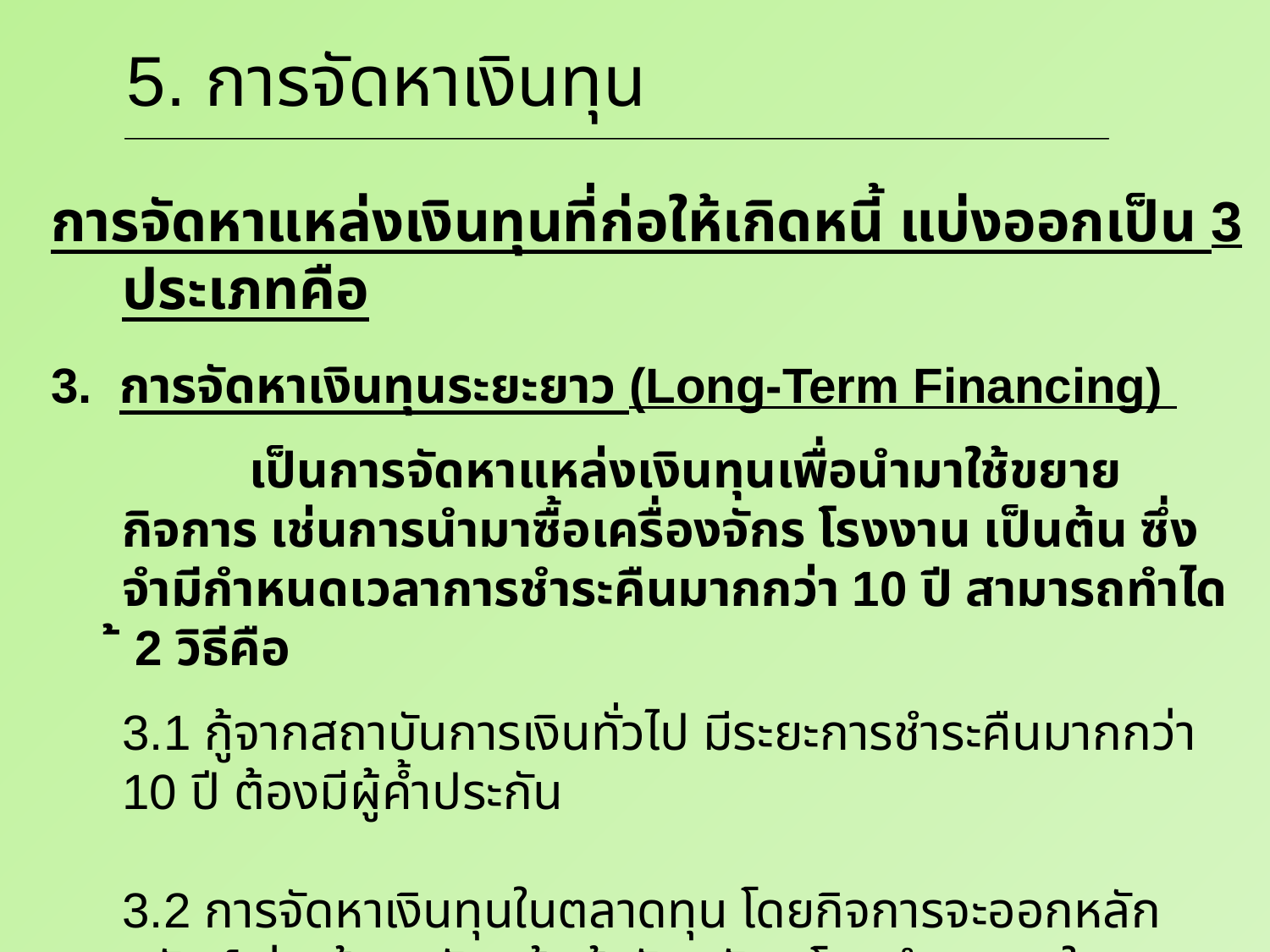

# 5. การจัดหาเงินทุน

การจัดหาแหล่งเงินทุนที่ก่อให้เกิดหนี้ แบ่งออกเป็น 3 ประเภทคือ

3.  การจัดหาเงินทุนระยะยาว (Long-Term Financing)

		เป็นการจัดหาแหล่งเงินทุนเพื่อนำมาใช้ขยายกิจการ เช่นการนำมาซื้อเครื่องจักร โรงงาน เป็นต้น ซึ่งจำมีกำหนดเวลาการชำระคืนมากกว่า 10 ปี สามารถทำได้ 2 วิธีคือ

	3.1 กู้จากสถาบันการเงินทั่วไป มีระยะการชำระคืนมากกว่า 10 ปี ต้องมีผู้ค้ำประกัน

	3.2 การจัดหาเงินทุนในตลาดทุน โดยกิจการจะออกหลักทรัพย์เช่น หุ้นสามัญ หุ้นกู้ พันธบัตร โดยนำมาขายในตลาดทุน